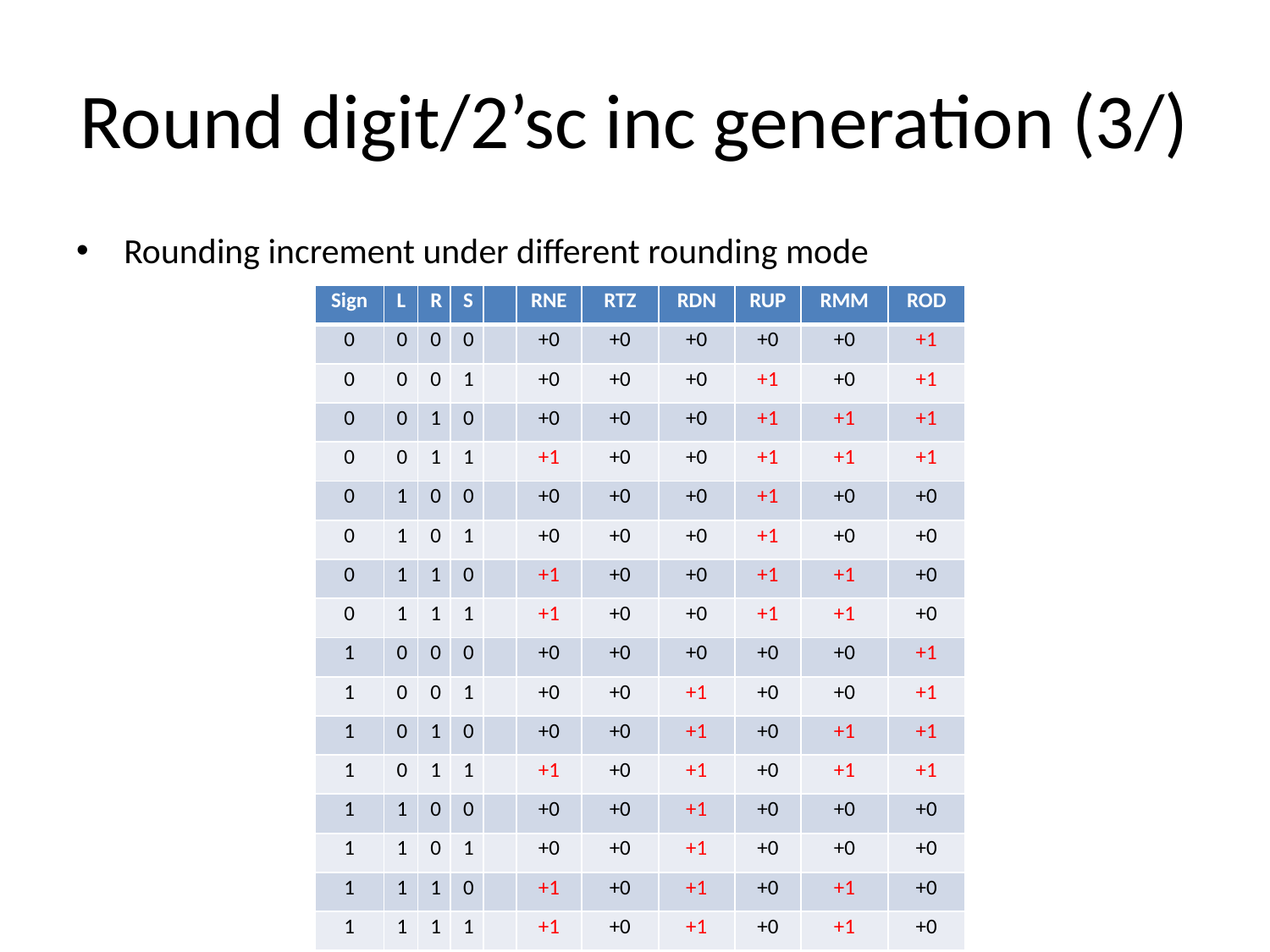

# Round digit/2’sc inc generation (3/)
Rounding increment under different rounding mode

| Sign | L | R | S |  | RNE | RTZ | RDN | RUP | RMM | ROD |
| --- | --- | --- | --- | --- | --- | --- | --- | --- | --- | --- |
| 0 | 0 | 0 | 0 |  | +0 | +0 | +0 | +0 | +0 | +1 |
| 0 | 0 | 0 | 1 |  | +0 | +0 | +0 | +1 | +0 | +1 |
| 0 | 0 | 1 | 0 |  | +0 | +0 | +0 | +1 | +1 | +1 |
| 0 | 0 | 1 | 1 |  | +1 | +0 | +0 | +1 | +1 | +1 |
| 0 | 1 | 0 | 0 |  | +0 | +0 | +0 | +1 | +0 | +0 |
| 0 | 1 | 0 | 1 |  | +0 | +0 | +0 | +1 | +0 | +0 |
| 0 | 1 | 1 | 0 |  | +1 | +0 | +0 | +1 | +1 | +0 |
| 0 | 1 | 1 | 1 |  | +1 | +0 | +0 | +1 | +1 | +0 |
| 1 | 0 | 0 | 0 |  | +0 | +0 | +0 | +0 | +0 | +1 |
| 1 | 0 | 0 | 1 |  | +0 | +0 | +1 | +0 | +0 | +1 |
| 1 | 0 | 1 | 0 |  | +0 | +0 | +1 | +0 | +1 | +1 |
| 1 | 0 | 1 | 1 |  | +1 | +0 | +1 | +0 | +1 | +1 |
| 1 | 1 | 0 | 0 |  | +0 | +0 | +1 | +0 | +0 | +0 |
| 1 | 1 | 0 | 1 |  | +0 | +0 | +1 | +0 | +0 | +0 |
| 1 | 1 | 1 | 0 |  | +1 | +0 | +1 | +0 | +1 | +0 |
| 1 | 1 | 1 | 1 |  | +1 | +0 | +1 | +0 | +1 | +0 |